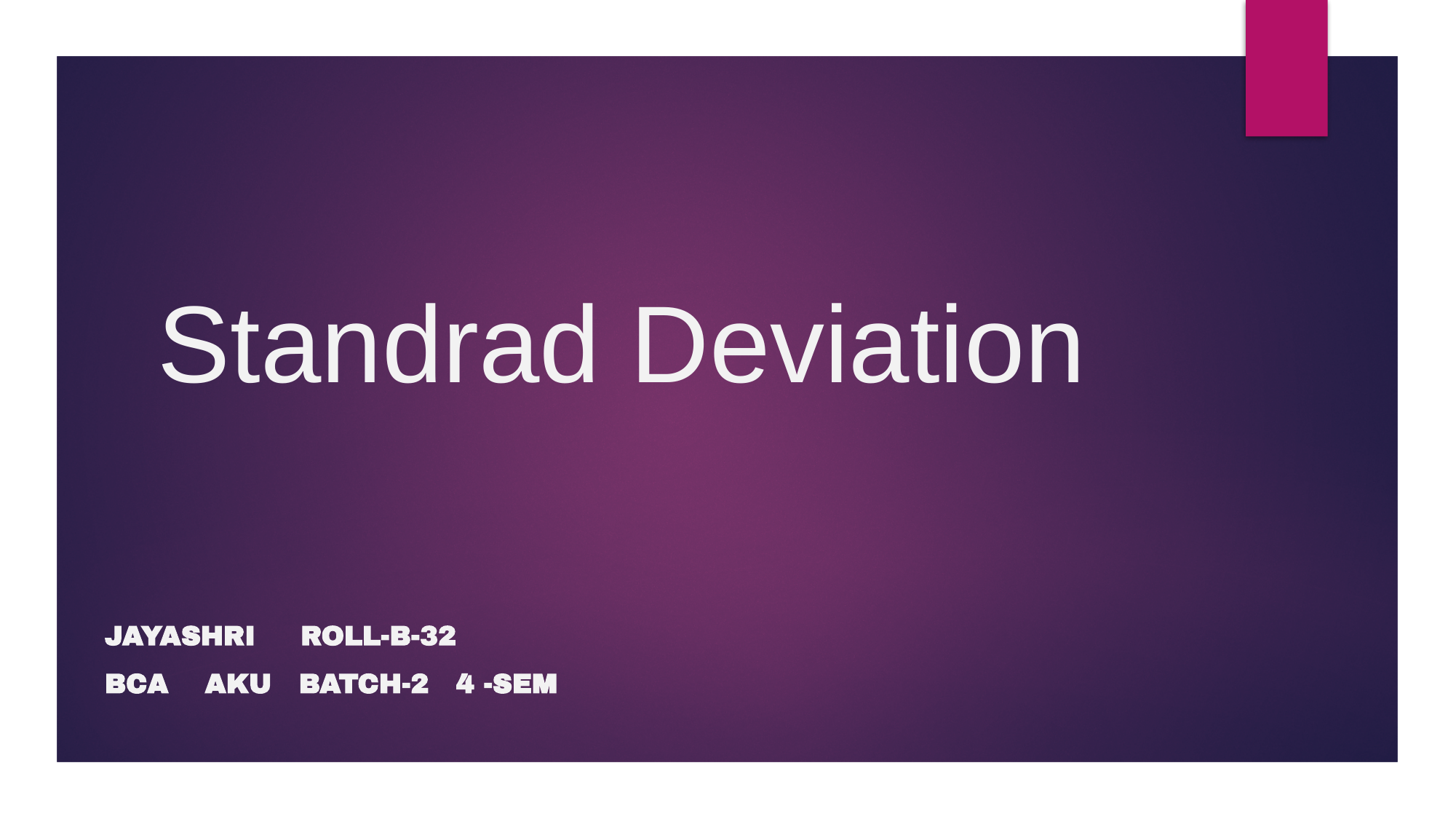

# Standrad Deviation
Jayashri     Roll-B-32
Bca    aku   batch-2   4 -sem